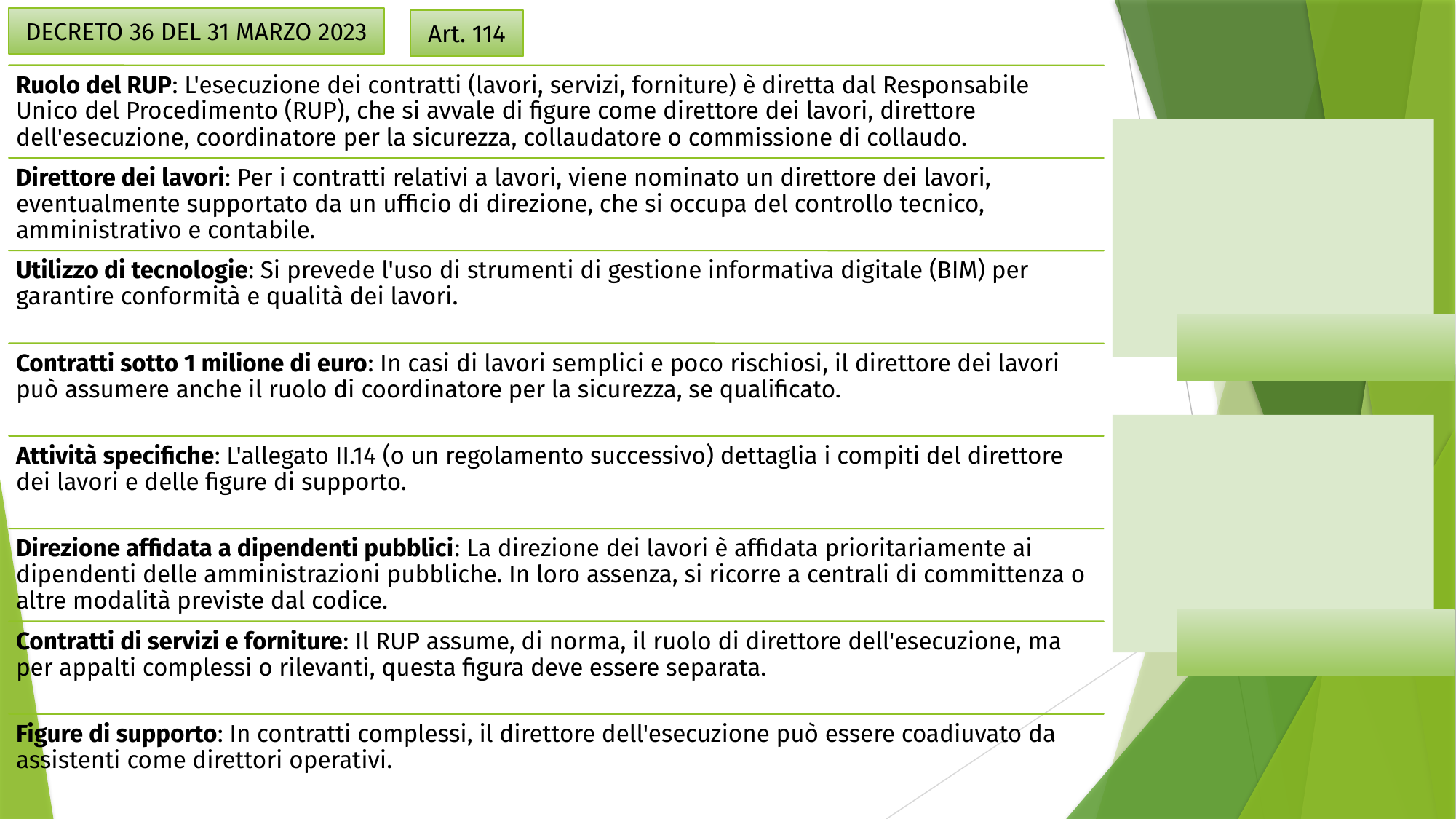

DECRETO 36 DEL 31 MARZO 2023
Art. 114
Ruolo del RUP: L'esecuzione dei contratti (lavori, servizi, forniture) è diretta dal Responsabile Unico del Procedimento (RUP), che si avvale di figure come direttore dei lavori, direttore dell'esecuzione, coordinatore per la sicurezza, collaudatore o commissione di collaudo.
Direttore dei lavori: Per i contratti relativi a lavori, viene nominato un direttore dei lavori, eventualmente supportato da un ufficio di direzione, che si occupa del controllo tecnico, amministrativo e contabile.
Utilizzo di tecnologie: Si prevede l'uso di strumenti di gestione informativa digitale (BIM) per garantire conformità e qualità dei lavori.
Contratti sotto 1 milione di euro: In casi di lavori semplici e poco rischiosi, il direttore dei lavori può assumere anche il ruolo di coordinatore per la sicurezza, se qualificato.
Attività specifiche: L'allegato II.14 (o un regolamento successivo) dettaglia i compiti del direttore dei lavori e delle figure di supporto.
Direzione affidata a dipendenti pubblici: La direzione dei lavori è affidata prioritariamente ai dipendenti delle amministrazioni pubbliche. In loro assenza, si ricorre a centrali di committenza o altre modalità previste dal codice.
Contratti di servizi e forniture: Il RUP assume, di norma, il ruolo di direttore dell'esecuzione, ma per appalti complessi o rilevanti, questa figura deve essere separata.
Figure di supporto: In contratti complessi, il direttore dell'esecuzione può essere coadiuvato da assistenti come direttori operativi.